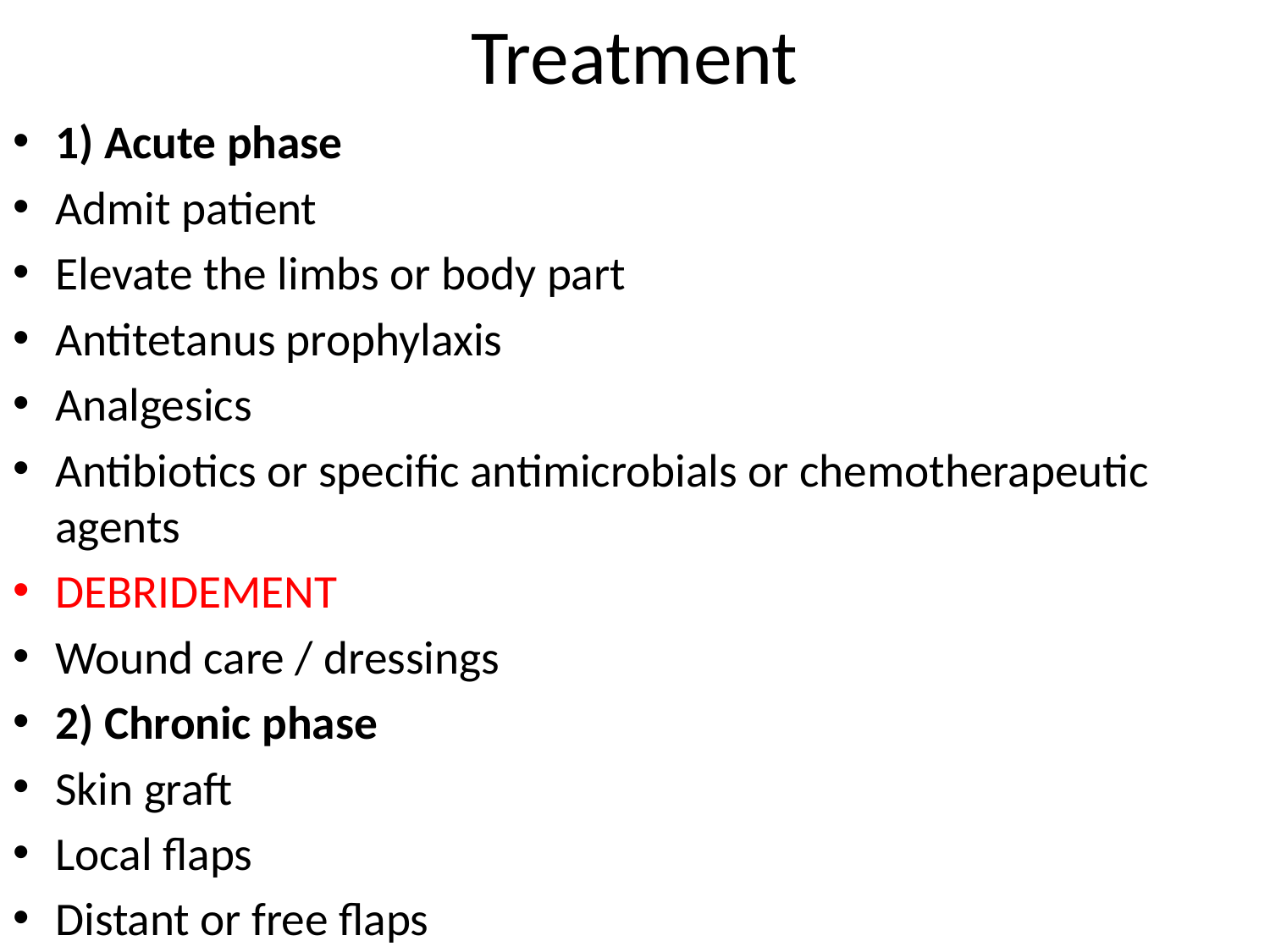

# Treatment
1) Acute phase
Admit patient
Elevate the limbs or body part
Antitetanus prophylaxis
Analgesics
Antibiotics or specific antimicrobials or chemotherapeutic agents
DEBRIDEMENT
Wound care / dressings
2) Chronic phase
Skin graft
Local flaps
Distant or free flaps